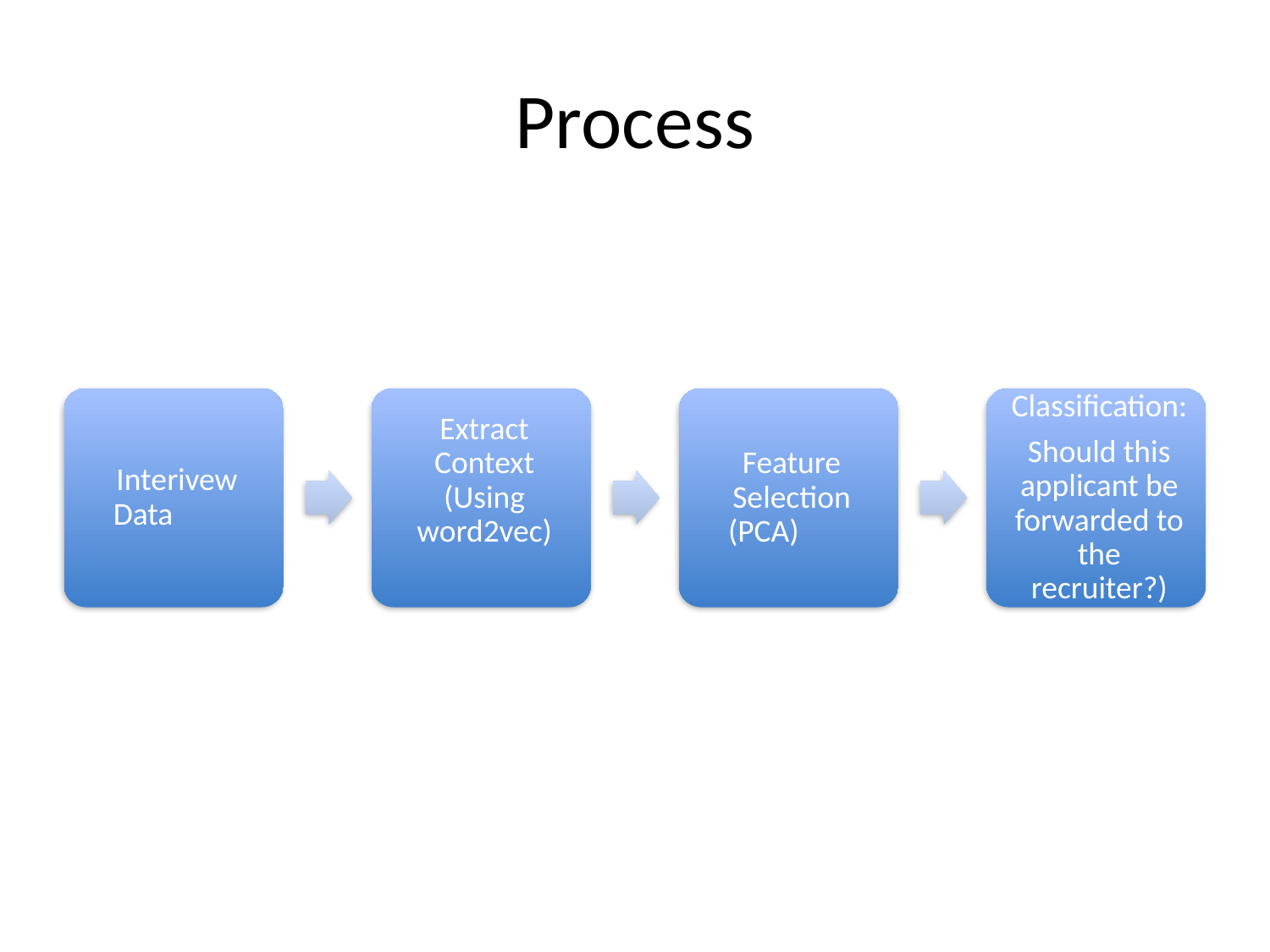

# Process
Interivew Data

Extract Context (Using word2vec)

Feature Selection (PCA)

Classification:
Should this applicant be forwarded to the recruiter?)